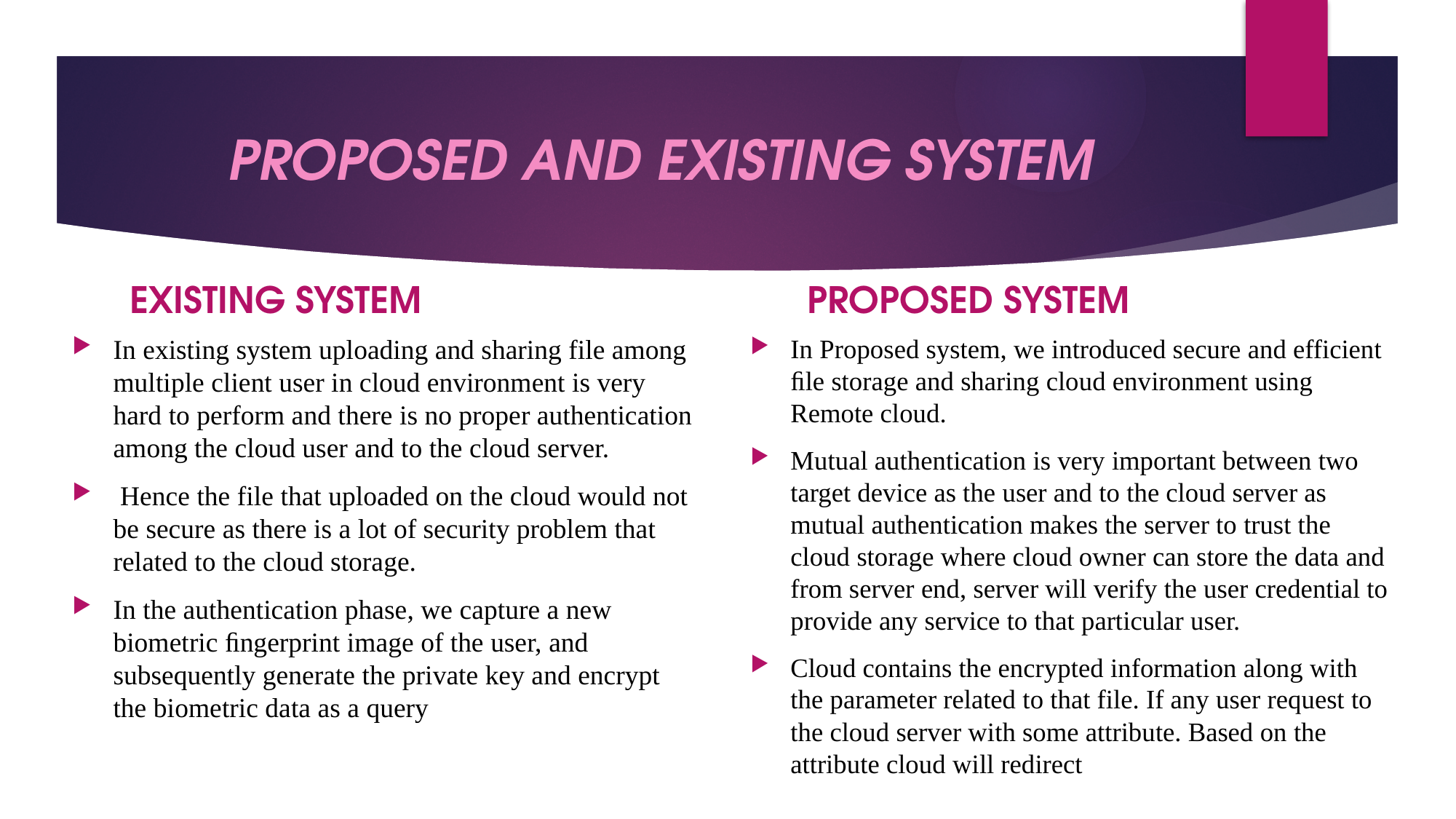

# PROPOSED AND EXISTING SYSTEM
PROPOSED SYSTEM
EXISTING SYSTEM
In existing system uploading and sharing file among multiple client user in cloud environment is very hard to perform and there is no proper authentication among the cloud user and to the cloud server.
 Hence the file that uploaded on the cloud would not be secure as there is a lot of security problem that related to the cloud storage.
In the authentication phase, we capture a new biometric ﬁngerprint image of the user, and subsequently generate the private key and encrypt the biometric data as a query
In Proposed system, we introduced secure and efficient ﬁle storage and sharing cloud environment using Remote cloud.
Mutual authentication is very important between two target device as the user and to the cloud server as mutual authentication makes the server to trust the cloud storage where cloud owner can store the data and from server end, server will verify the user credential to provide any service to that particular user.
Cloud contains the encrypted information along with the parameter related to that file. If any user request to the cloud server with some attribute. Based on the attribute cloud will redirect